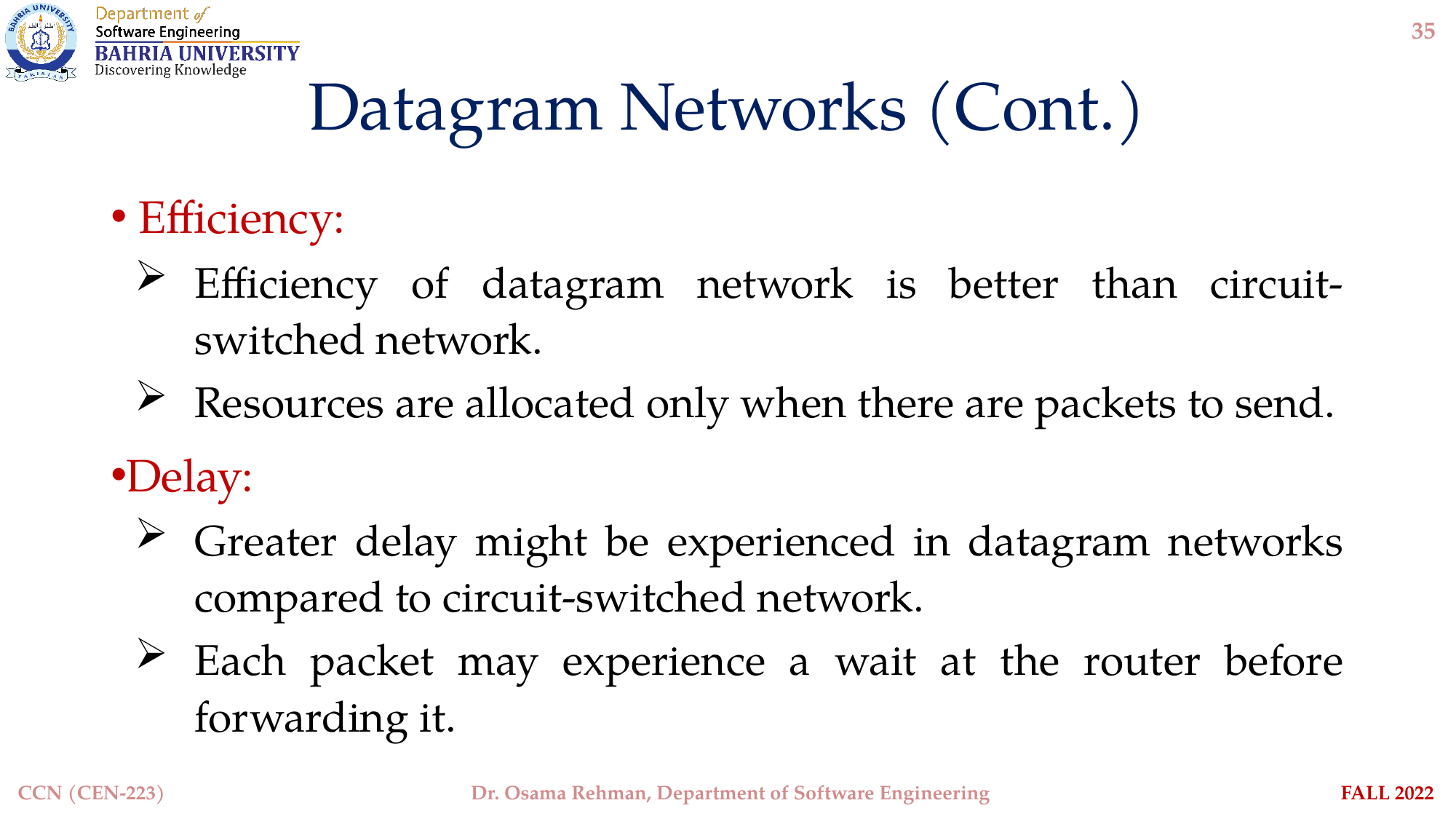

35
# Datagram Networks (Cont.)
Efficiency:
Efficiency of datagram network is better than circuit-switched network.
Resources are allocated only when there are packets to send.
Delay:
Greater delay might be experienced in datagram networks compared to circuit-switched network.
Each packet may experience a wait at the router before forwarding it.
CCN (CEN-223)
Dr. Osama Rehman, Department of Software Engineering